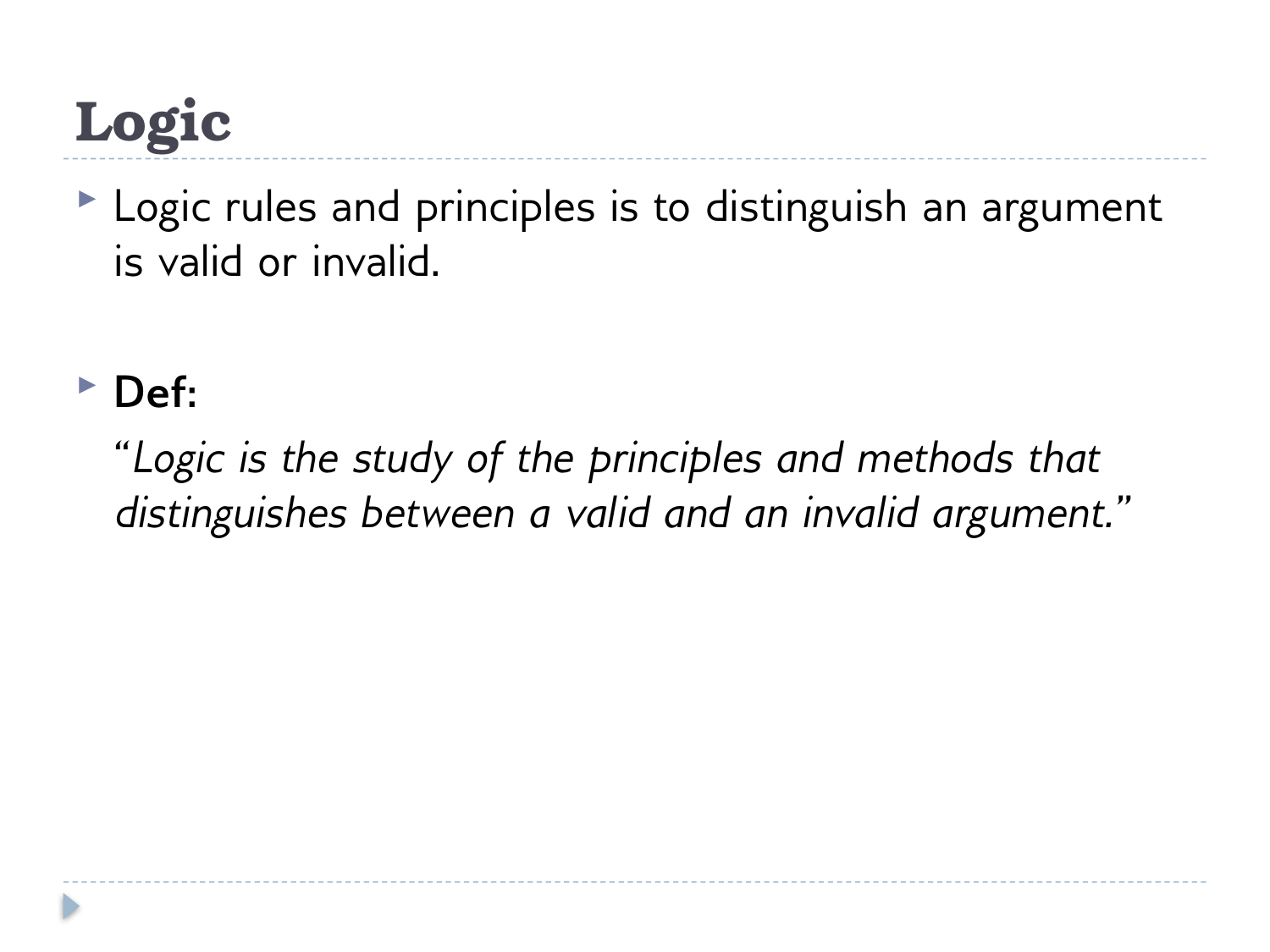

# Logic
Logic rules and principles is to distinguish an argument is valid or invalid.

Def:
	“Logic is the study of the principles and methods that distinguishes between a valid and an invalid argument.”